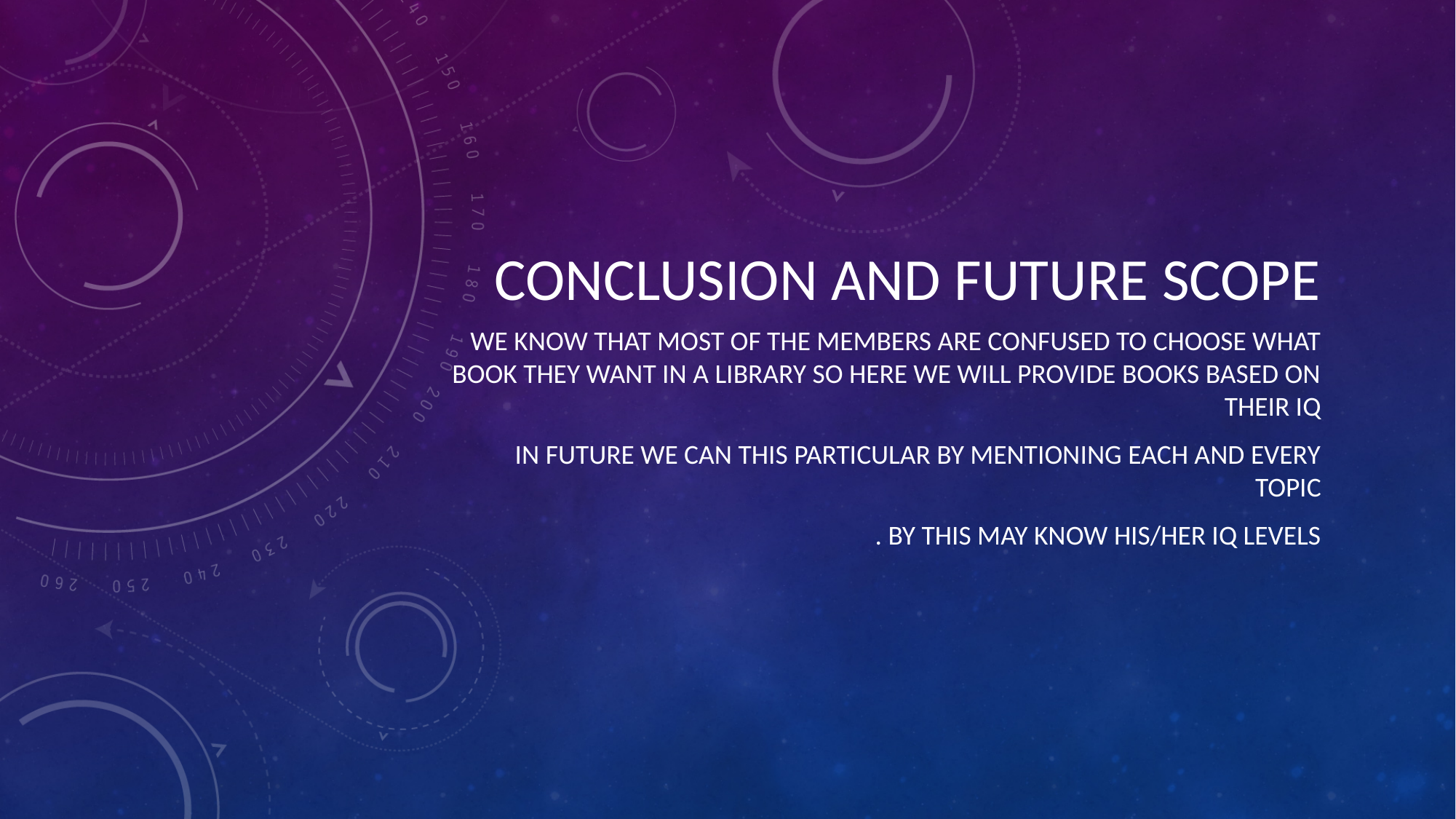

# Conclusion and future scope
We know that most of the members are confused to choose what book they want In a library so here we will provide books based on their iq
In future we can this particular by mentioning each and every topic
 . by this may know his/her iq levels